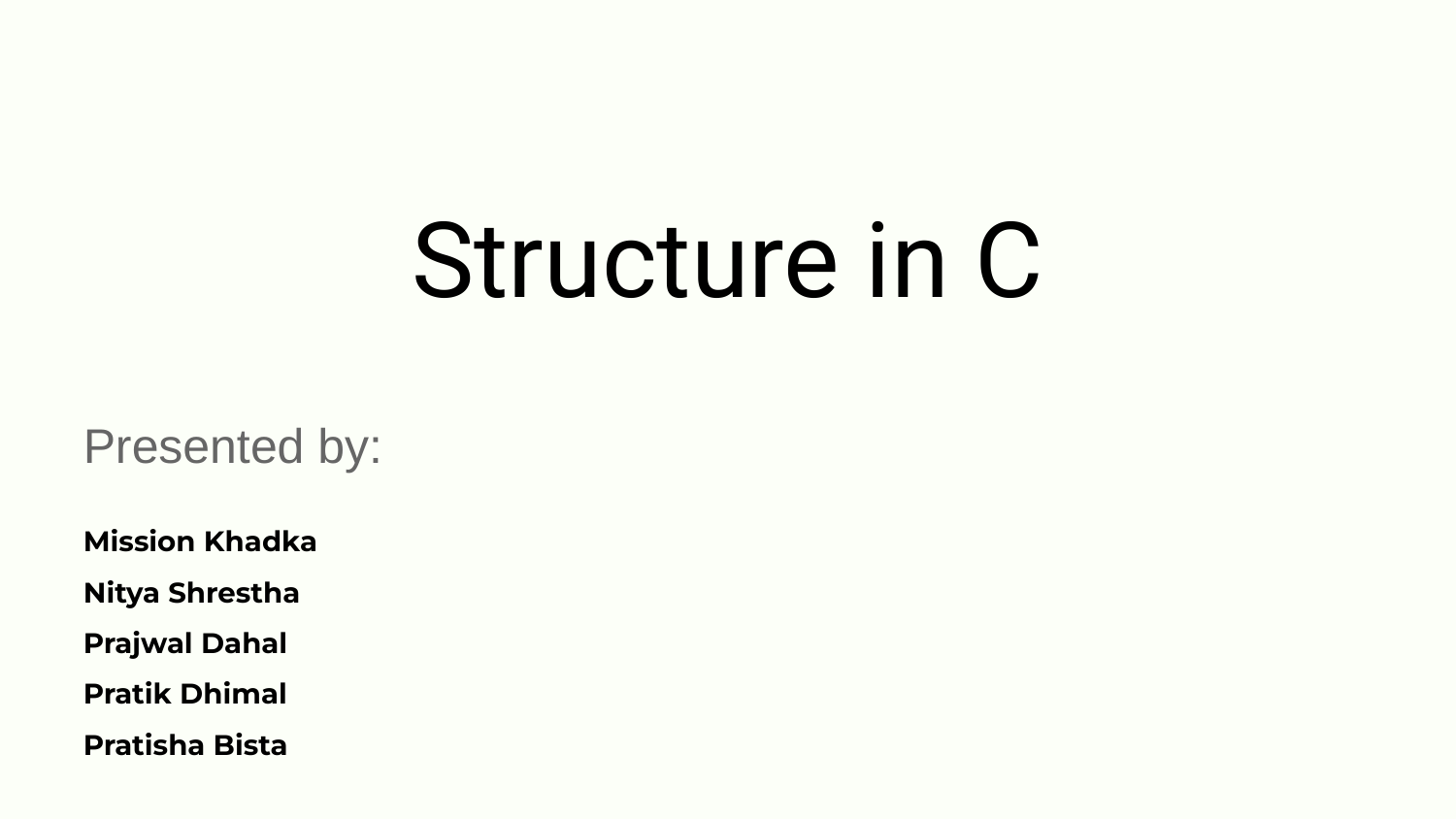

Structure in C
Presented by:

Mission Khadka
Nitya Shrestha
Prajwal Dahal
Pratik Dhimal
Pratisha Bista